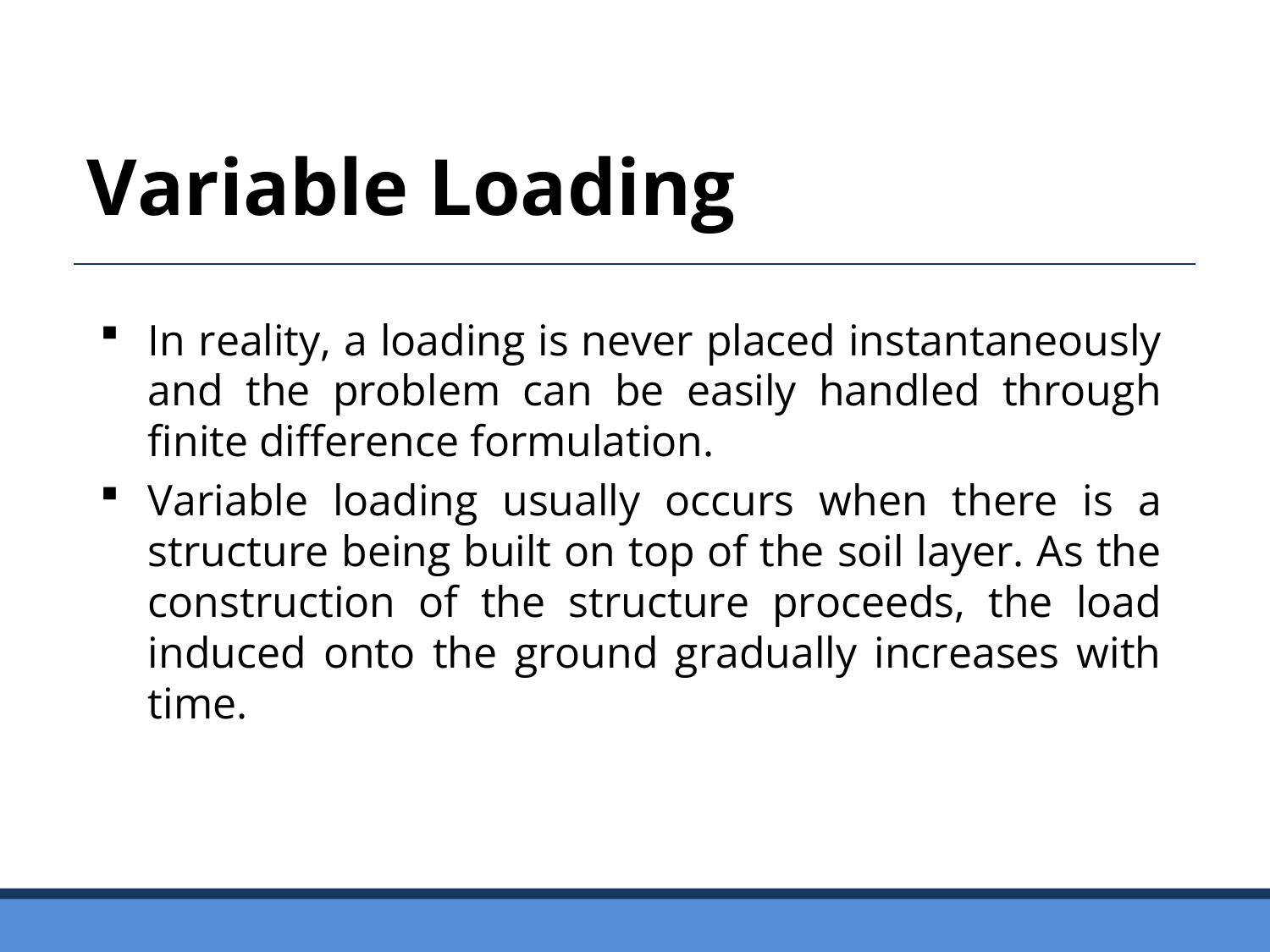

Variable Loading
In reality, a loading is never placed instantaneously and the problem can be easily handled through finite difference formulation.
Variable loading usually occurs when there is a structure being built on top of the soil layer. As the construction of the structure proceeds, the load induced onto the ground gradually increases with time.